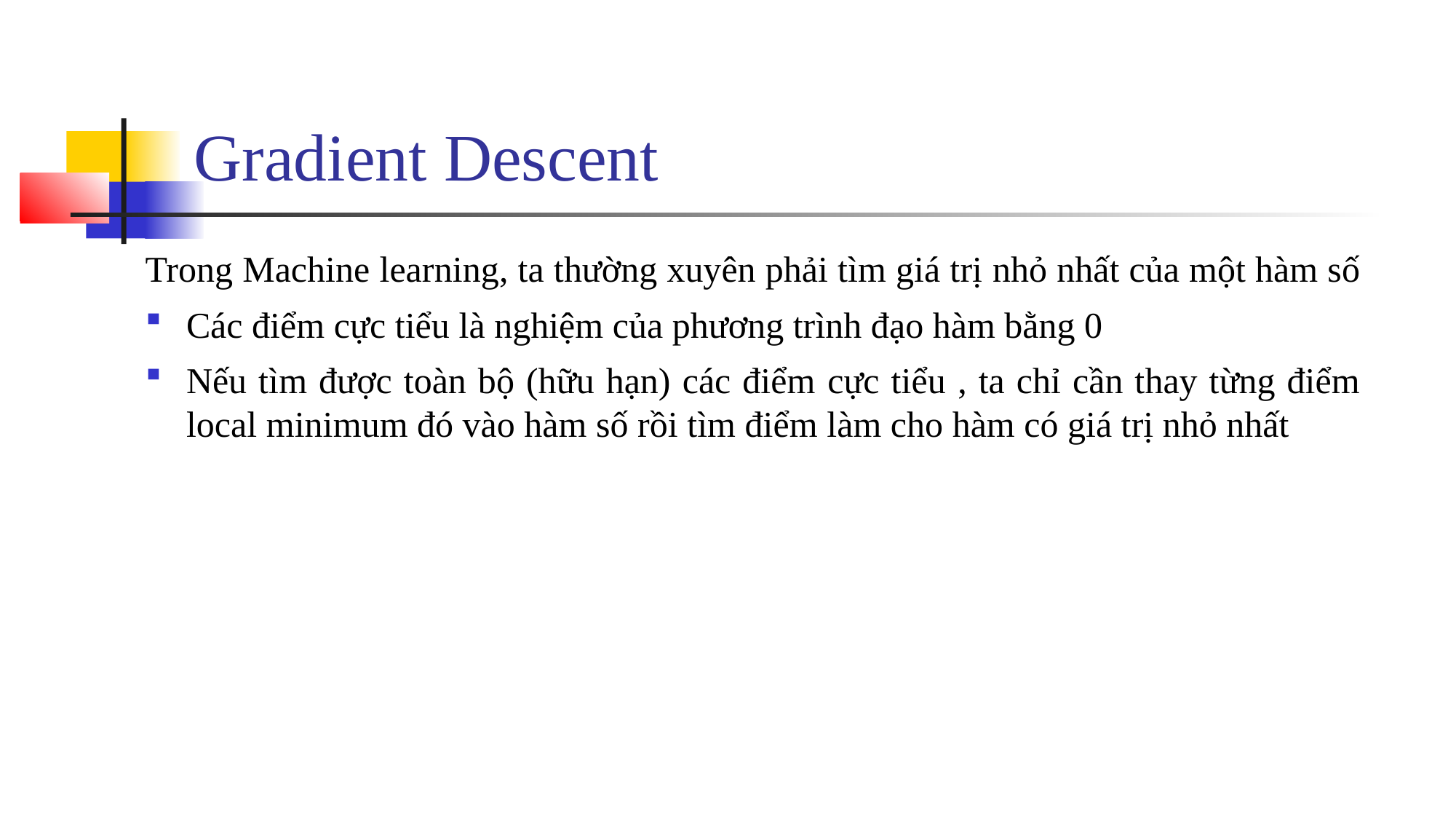

# Gradient Descent
Trong Machine learning, ta thường xuyên phải tìm giá trị nhỏ nhất của một hàm số
Các điểm cực tiểu là nghiệm của phương trình đạo hàm bằng 0
Nếu tìm được toàn bộ (hữu hạn) các điểm cực tiểu , ta chỉ cần thay từng điểm local minimum đó vào hàm số rồi tìm điểm làm cho hàm có giá trị nhỏ nhất